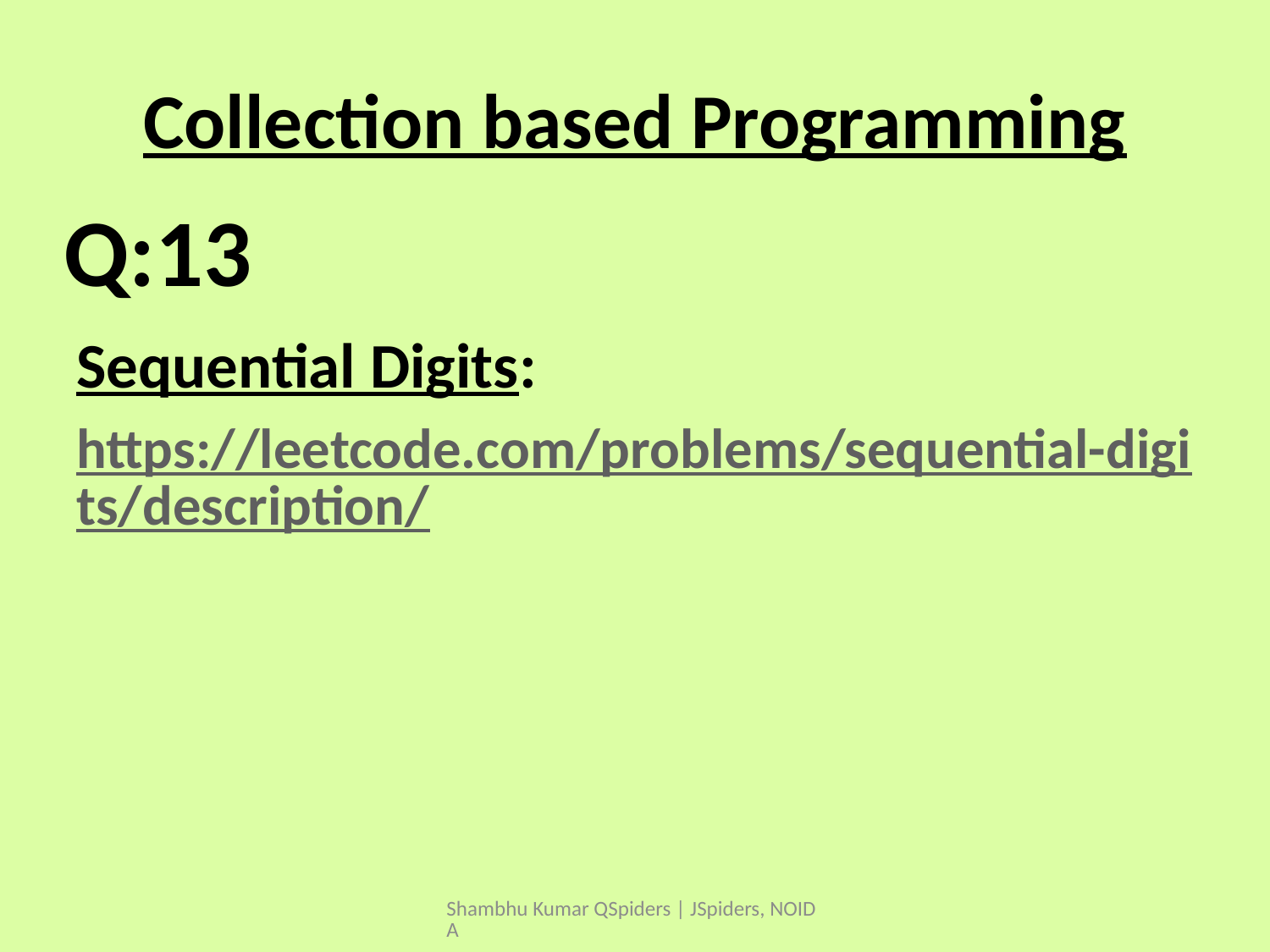

# Collection based Programming

Sequential Digits:
https://leetcode.com/problems/sequential-digits/description/

Q:13
Shambhu Kumar QSpiders | JSpiders, NOIDA